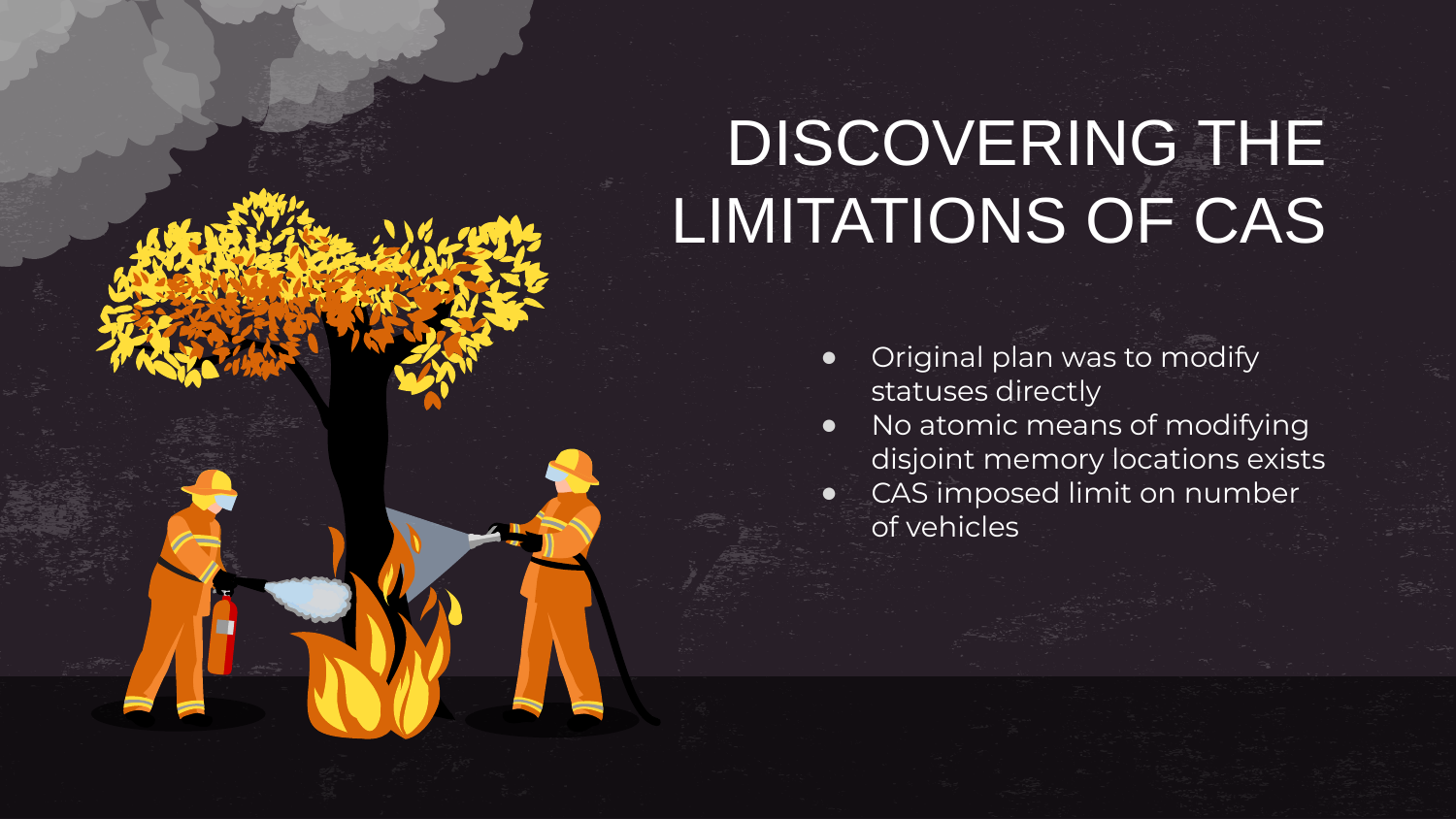

# DISCOVERING THE LIMITATIONS OF CAS

Original plan was to modify statuses directly
No atomic means of modifying disjoint memory locations exists
CAS imposed limit on number of vehicles